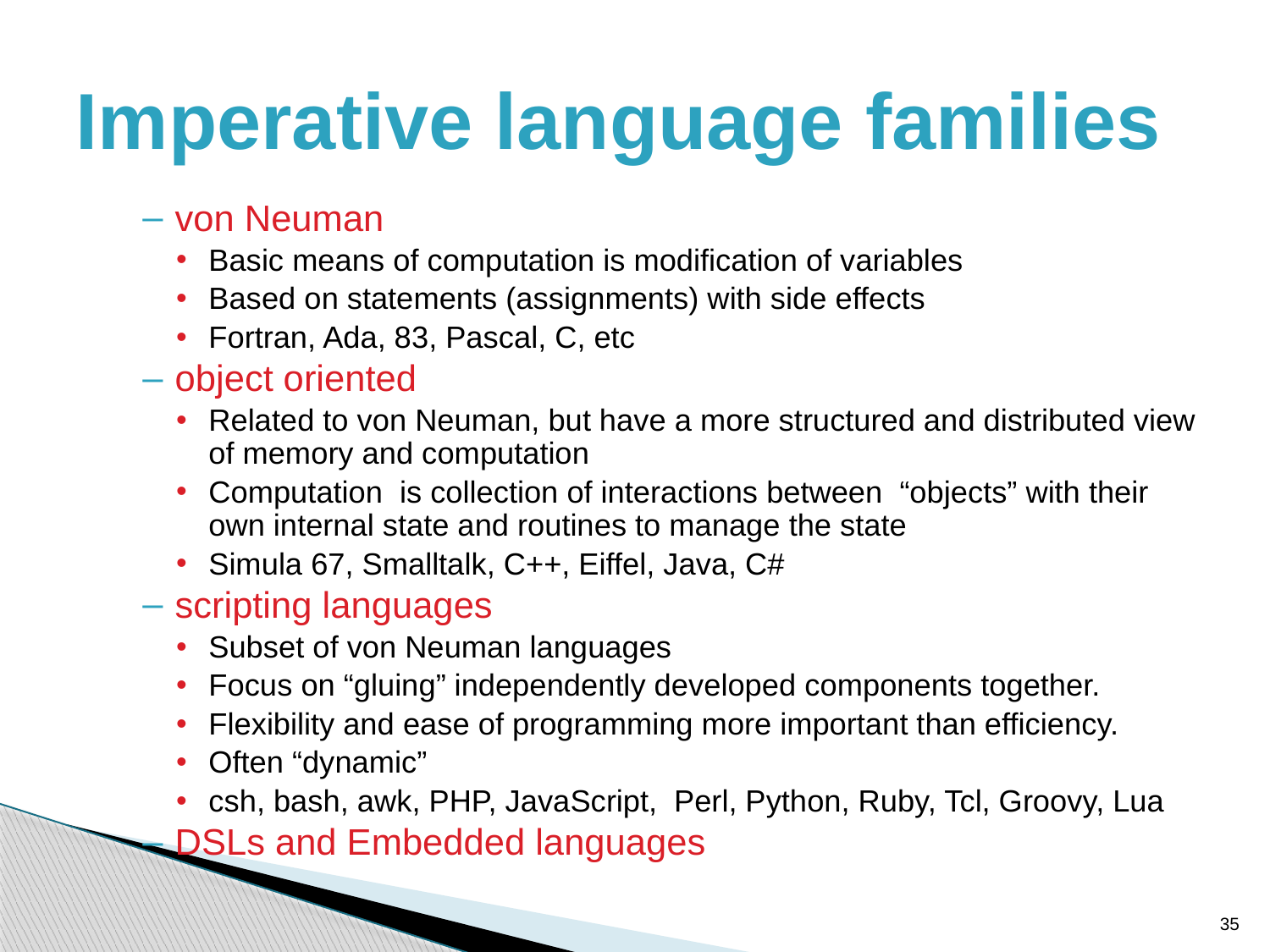

# Imperative language families

von Neuman
Basic means of computation is modification of variables
Based on statements (assignments) with side effects
Fortran, Ada, 83, Pascal, C, etc
object oriented
Related to von Neuman, but have a more structured and distributed view of memory and computation
Computation  is collection of interactions between  “objects” with their own internal state and routines to manage the state
Simula 67, Smalltalk, C++, Eiffel, Java, C#
scripting languages
Subset of von Neuman languages
Focus on “gluing” independently developed components together.
Flexibility and ease of programming more important than efficiency.
Often “dynamic”
csh, bash, awk, PHP, JavaScript,  Perl, Python, Ruby, Tcl, Groovy, Lua
DSLs and Embedded languages
35